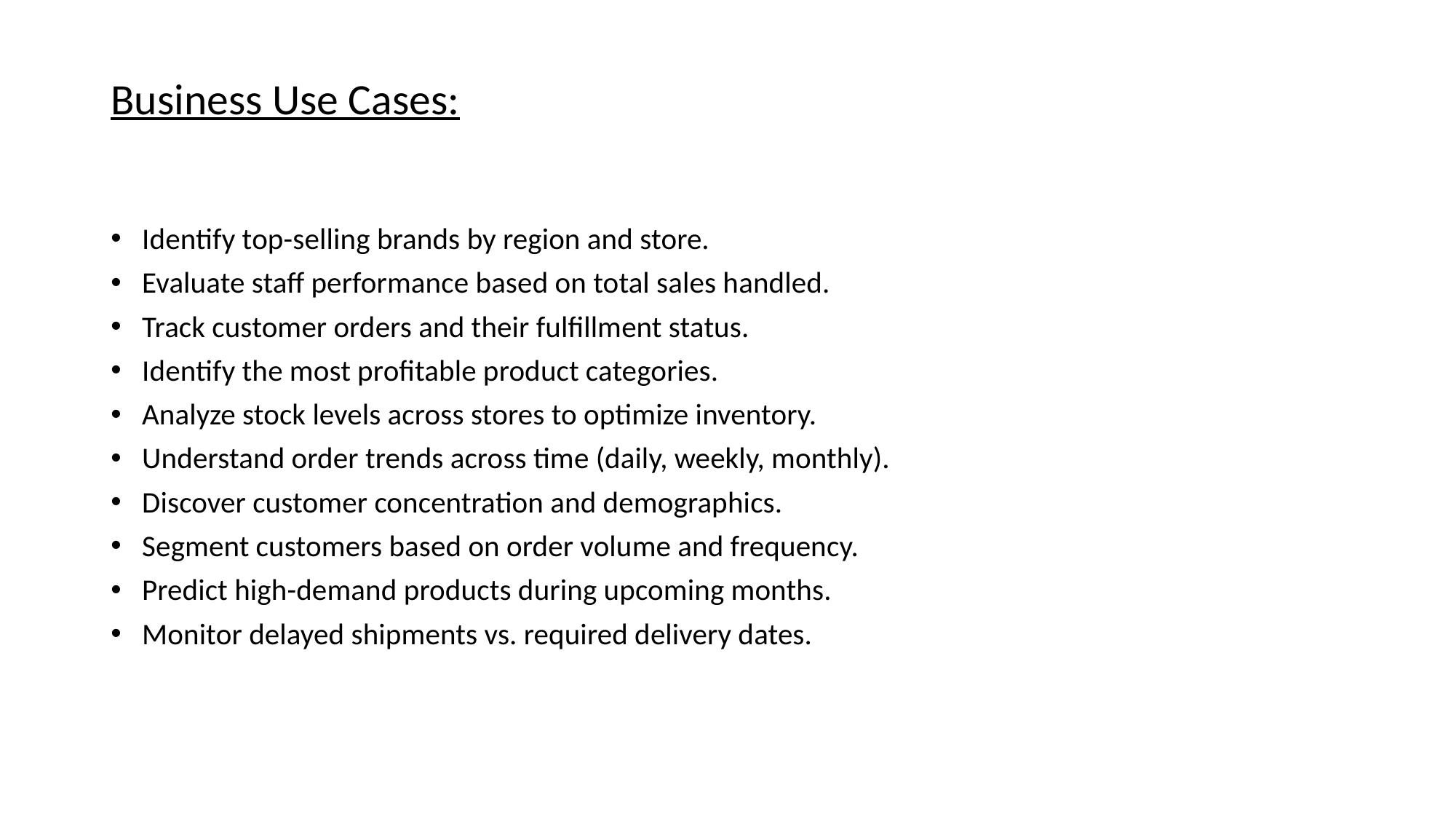

# Business Use Cases:
 Identify top-selling brands by region and store.
 Evaluate staff performance based on total sales handled.
 Track customer orders and their fulfillment status.
 Identify the most profitable product categories.
 Analyze stock levels across stores to optimize inventory.
 Understand order trends across time (daily, weekly, monthly).
 Discover customer concentration and demographics.
 Segment customers based on order volume and frequency.
 Predict high-demand products during upcoming months.
 Monitor delayed shipments vs. required delivery dates.